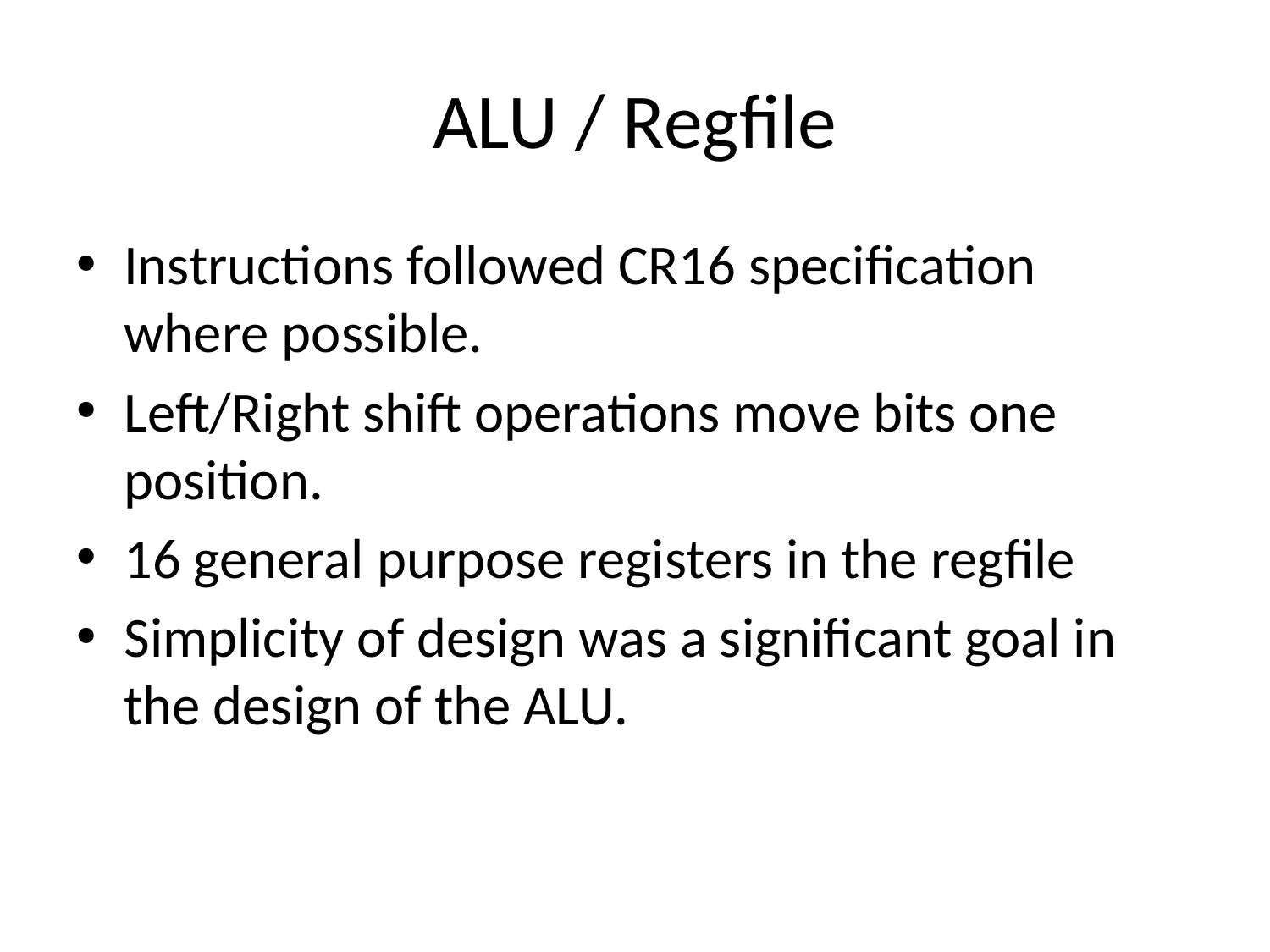

# ALU / Regfile
Instructions followed CR16 specification where possible.
Left/Right shift operations move bits one position.
16 general purpose registers in the regfile
Simplicity of design was a significant goal in the design of the ALU.